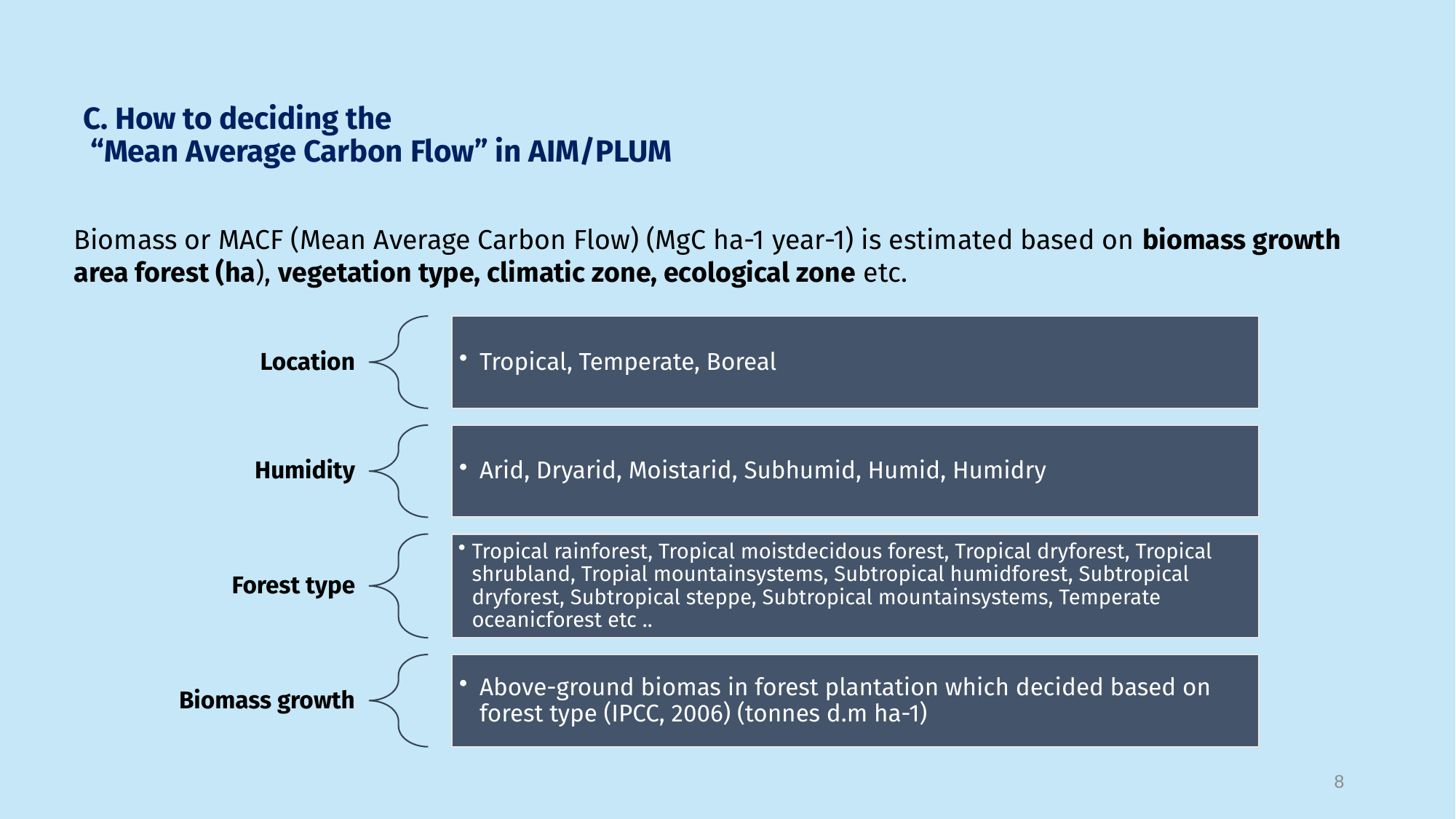

# C. How to deciding the “Mean Average Carbon Flow” in AIM/PLUM
Biomass or MACF (Mean Average Carbon Flow) (MgC ha-1 year-1) is estimated based on biomass growth area forest (ha), vegetation type, climatic zone, ecological zone etc.
Location
Tropical, Temperate, Boreal
Humidity
Arid, Dryarid, Moistarid, Subhumid, Humid, Humidry
Forest type
Tropical rainforest, Tropical moistdecidous forest, Tropical dryforest, Tropical shrubland, Tropial mountainsystems, Subtropical humidforest, Subtropical dryforest, Subtropical steppe, Subtropical mountainsystems, Temperate oceanicforest etc ..
Biomass growth
Above-ground biomas in forest plantation which decided based on forest type (IPCC, 2006) (tonnes d.m ha-1)
8